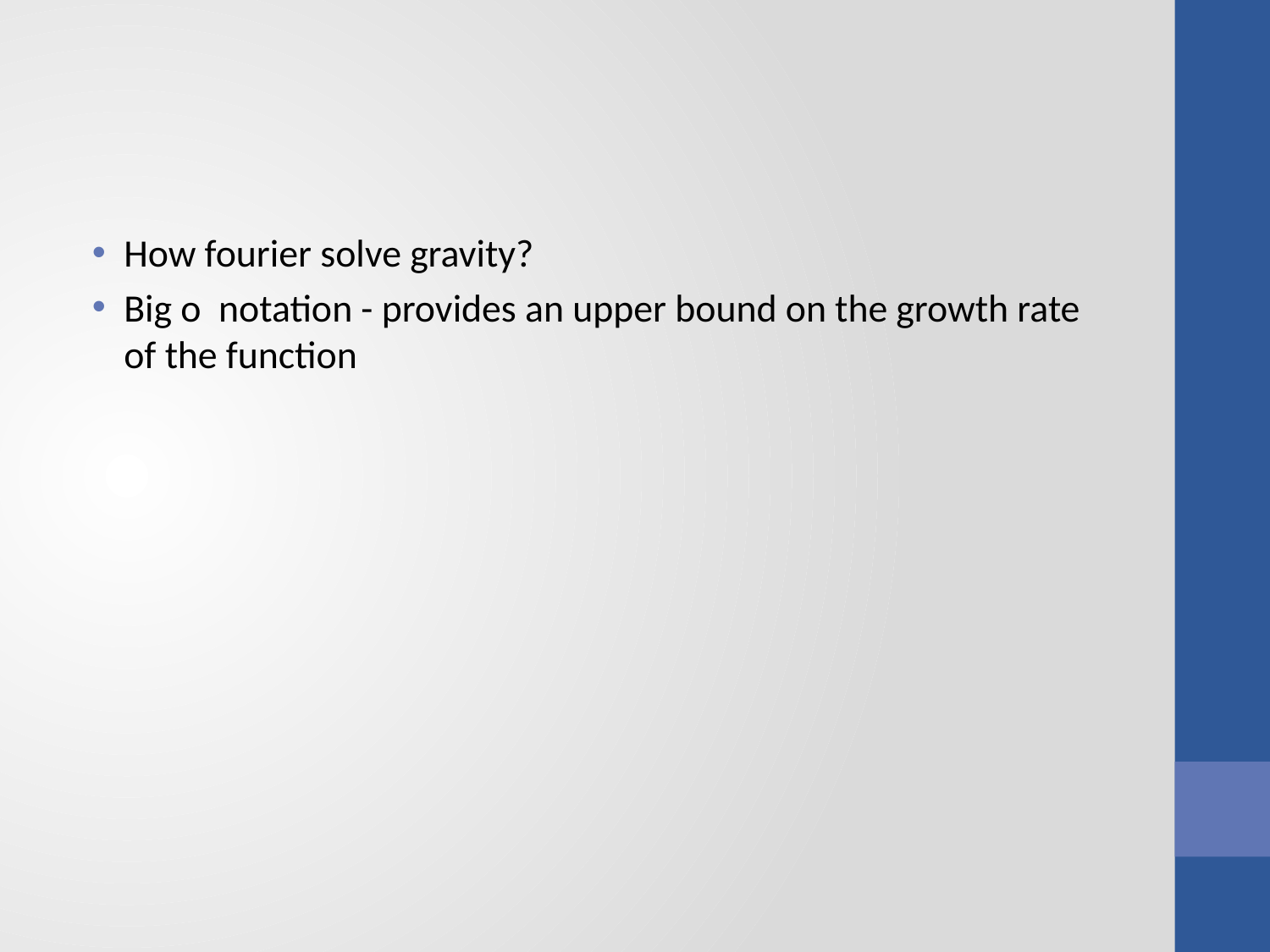

#
How fourier solve gravity?
Big o  notation - provides an upper bound on the growth rate of the function